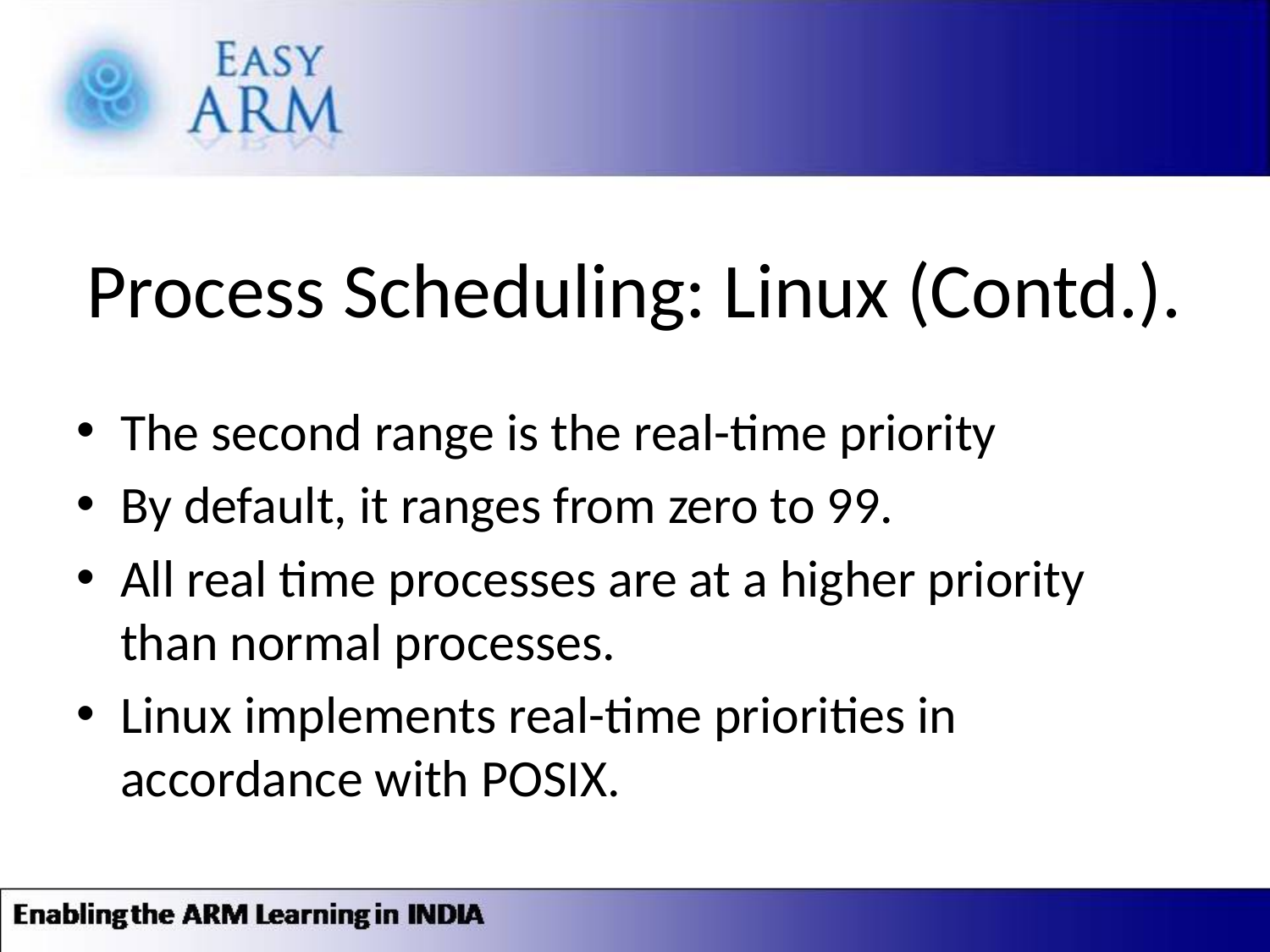

# Process Scheduling: Linux (Contd.).
The second range is the real-time priority
By default, it ranges from zero to 99.
All real time processes are at a higher priority than normal processes.
Linux implements real-time priorities in accordance with POSIX.